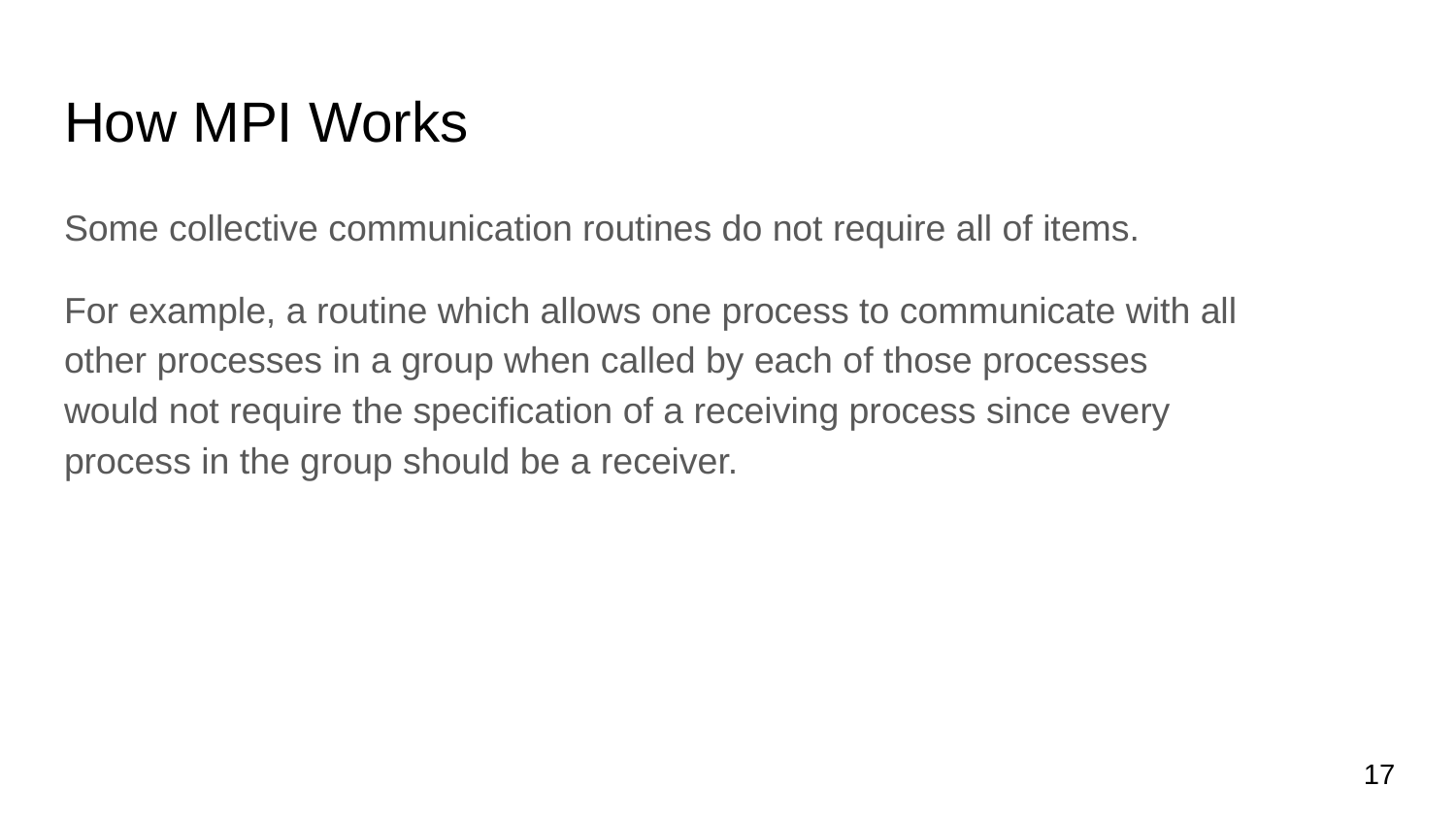

# How MPI Works
Some collective communication routines do not require all of items.
For example, a routine which allows one process to communicate with all other processes in a group when called by each of those processes would not require the specification of a receiving process since every process in the group should be a receiver.

17